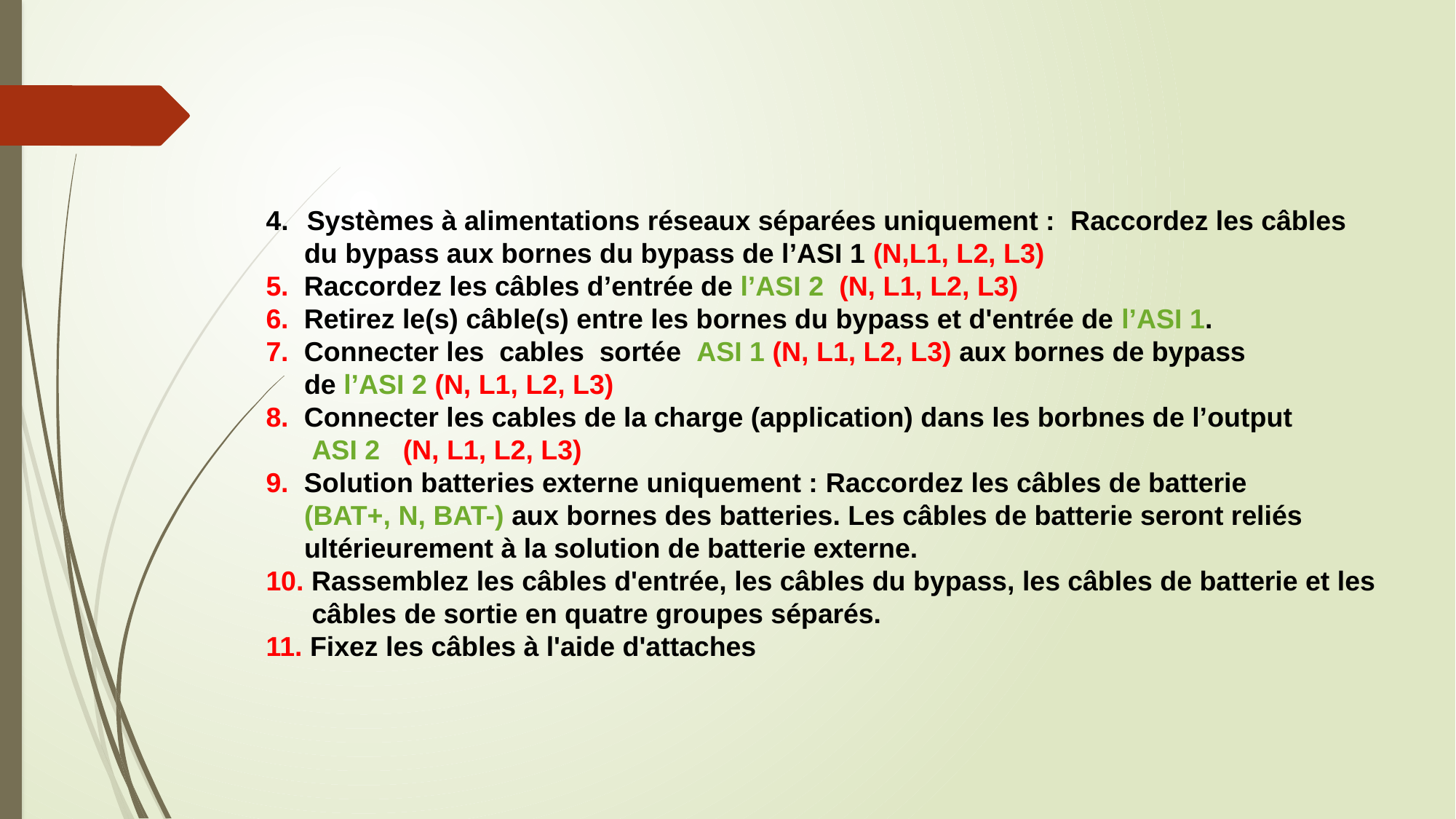

Systèmes à alimentations réseaux séparées uniquement :  Raccordez les câbles
     du bypass aux bornes du bypass de l’ASI 1 (N,L1, L2, L3)
5.  Raccordez les câbles d’entrée de l’ASI 2  (N, L1, L2, L3)
6.  Retirez le(s) câble(s) entre les bornes du bypass et d'entrée de l’ASI 1.
7.  Connecter les  cables  sortée  ASI 1 (N, L1, L2, L3) aux bornes de bypass
     de l’ASI 2 (N, L1, L2, L3)
8.  Connecter les cables de la charge (application) dans les borbnes de l’output
      ASI 2   (N, L1, L2, L3)
9.  Solution batteries externe uniquement : Raccordez les câbles de batterie
     (BAT+, N, BAT-) aux bornes des batteries. Les câbles de batterie seront reliés
     ultérieurement à la solution de batterie externe.
10. Rassemblez les câbles d'entrée, les câbles du bypass, les câbles de batterie et les
      câbles de sortie en quatre groupes séparés.
11. Fixez les câbles à l'aide d'attaches